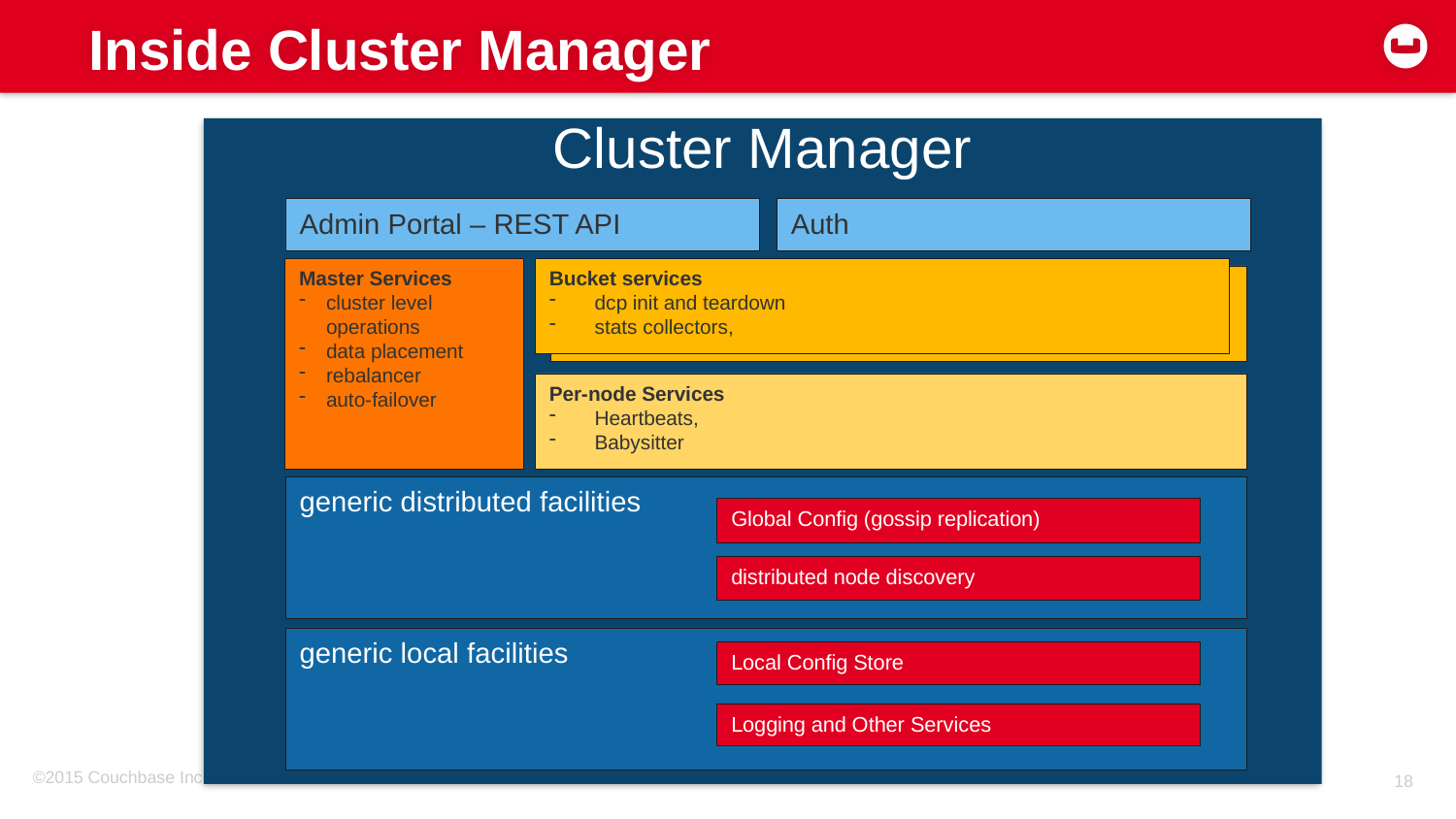

# Inside Cluster Manager
Cluster Manager

Admin Portal – REST API
Auth
Master Services
cluster level operations
data placement
rebalancer
auto-failover

Bucket services
dcp init and teardown
stats collectors,
per-node-&-bucket services
Per-node Services
Heartbeats,
Babysitter
generic distributed facilities
Global Config (gossip replication)
distributed node discovery
generic local facilities
Local Config Store
Logging and Other Services